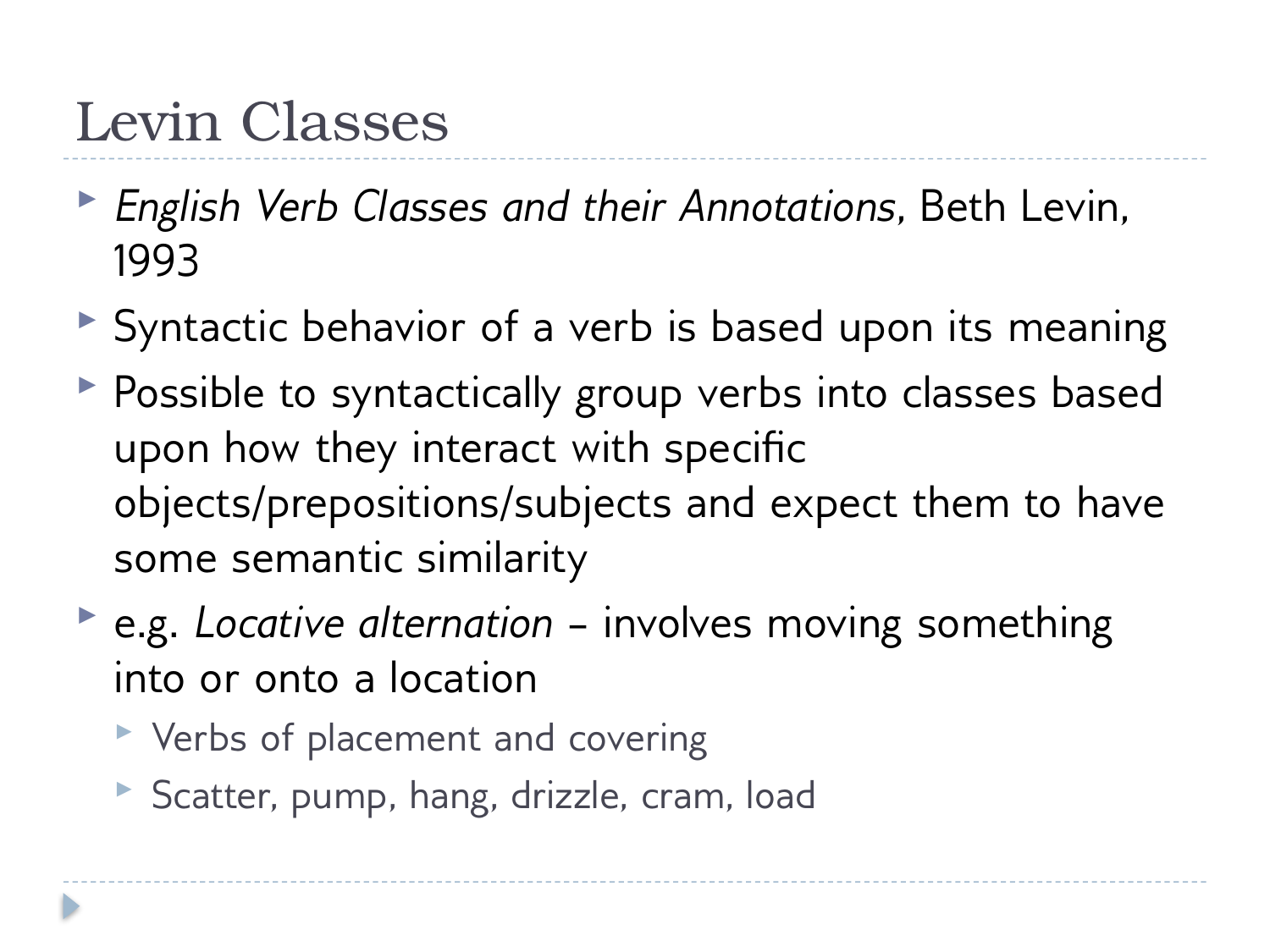

# Levin Classes
English Verb Classes and their Annotations, Beth Levin, 1993
Syntactic behavior of a verb is based upon its meaning
Possible to syntactically group verbs into classes based upon how they interact with specific objects/prepositions/subjects and expect them to have some semantic similarity
e.g. Locative alternation – involves moving something into or onto a location
Verbs of placement and covering
Scatter, pump, hang, drizzle, cram, load